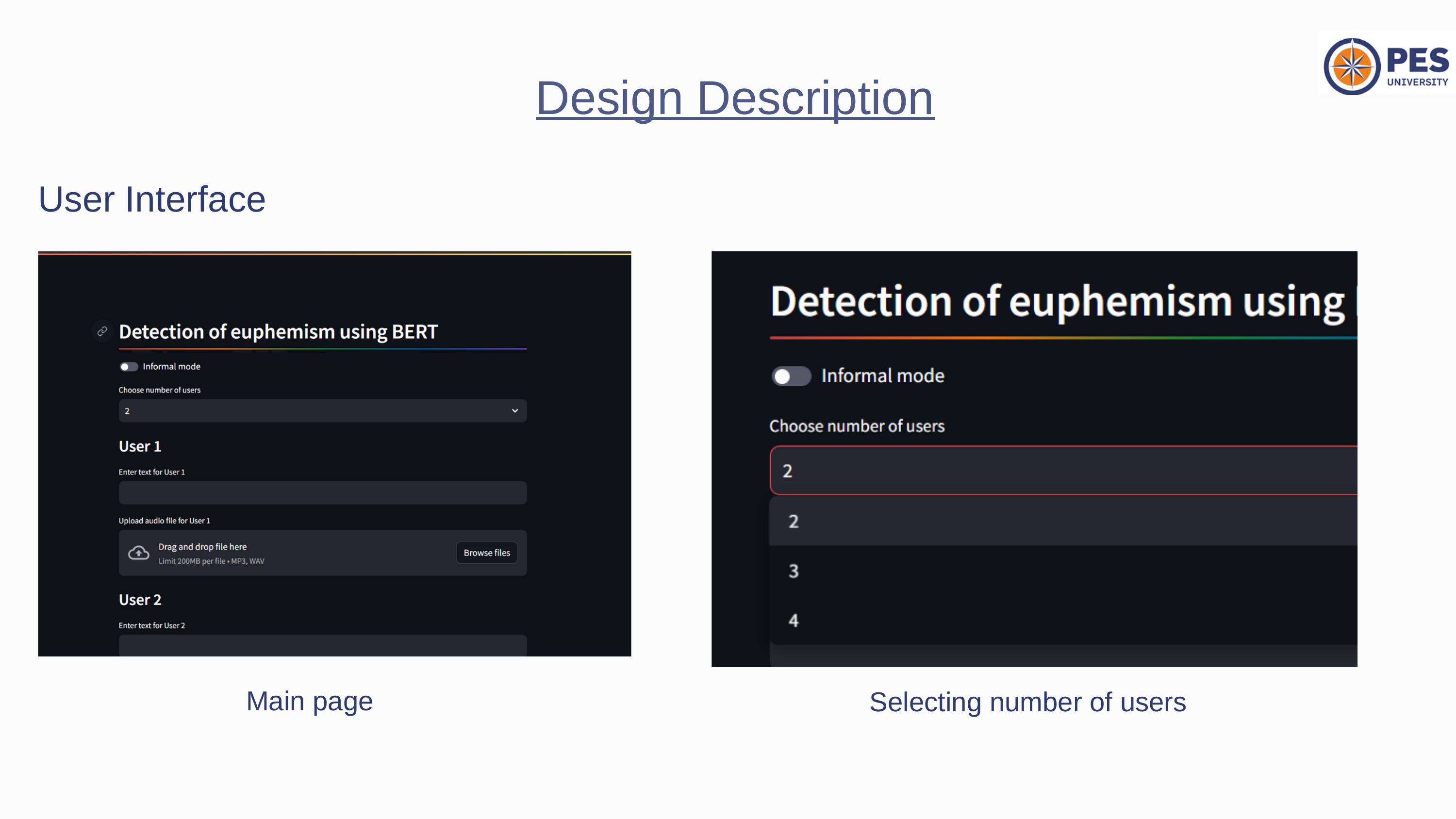

Design Description
User Interface

Selecting number of users
Main page